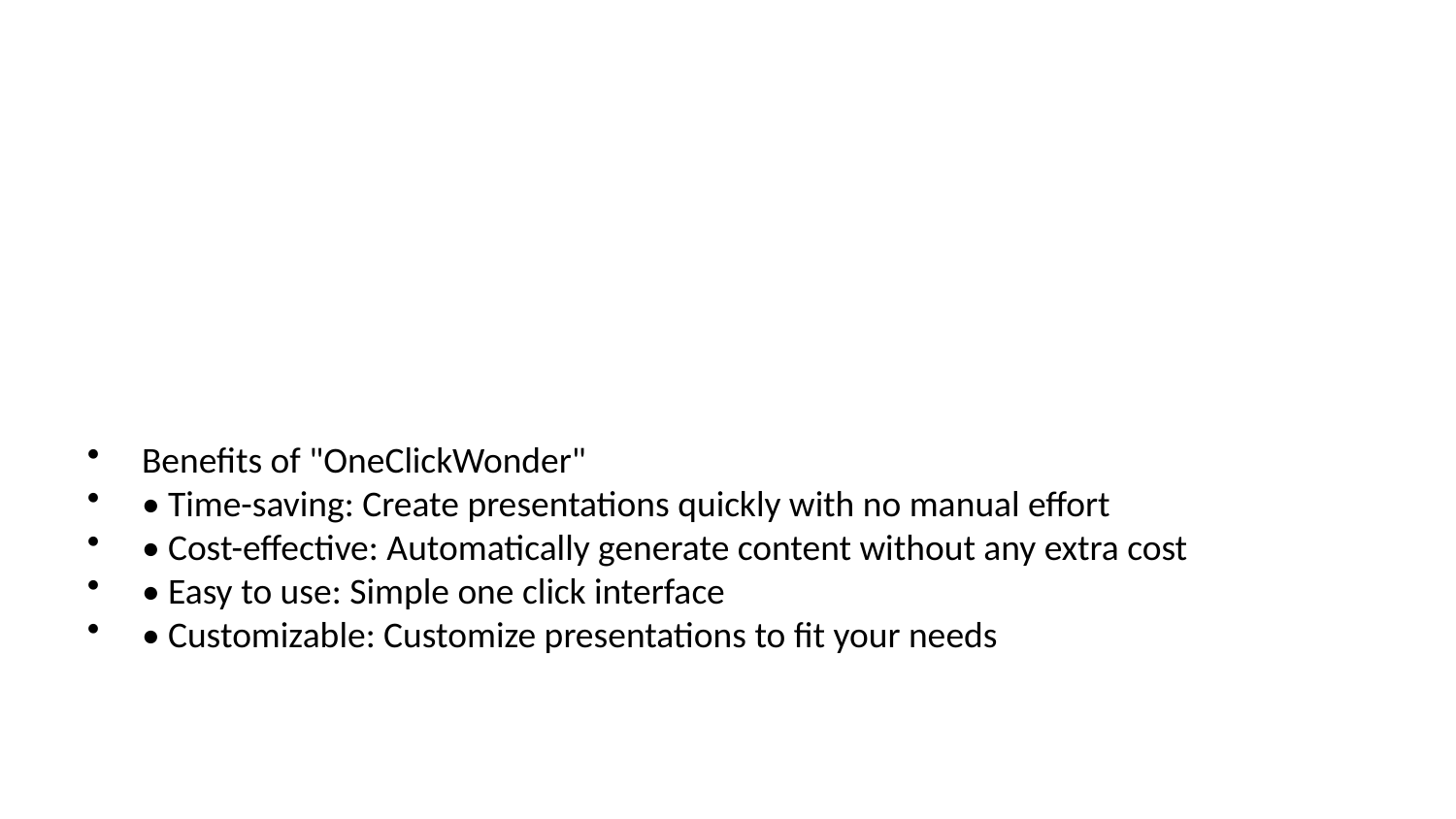

Benefits of "OneClickWonder"
• Time-saving: Create presentations quickly with no manual effort
• Cost-effective: Automatically generate content without any extra cost
• Easy to use: Simple one click interface
• Customizable: Customize presentations to fit your needs